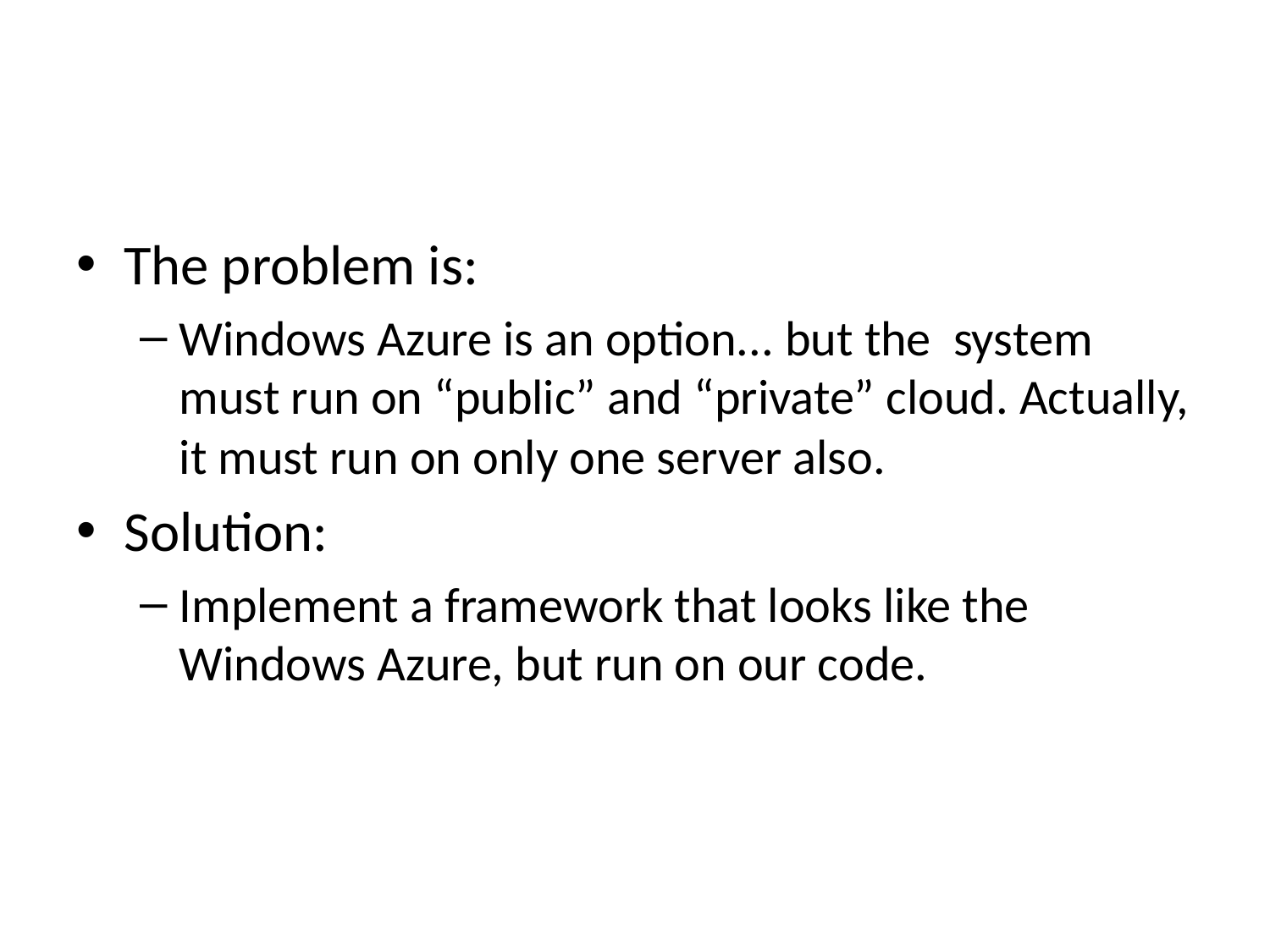

#
The problem is:
Windows Azure is an option... but the  system must run on “public” and “private” cloud. Actually, it must run on only one server also.
Solution:
Implement a framework that looks like the Windows Azure, but run on our code.